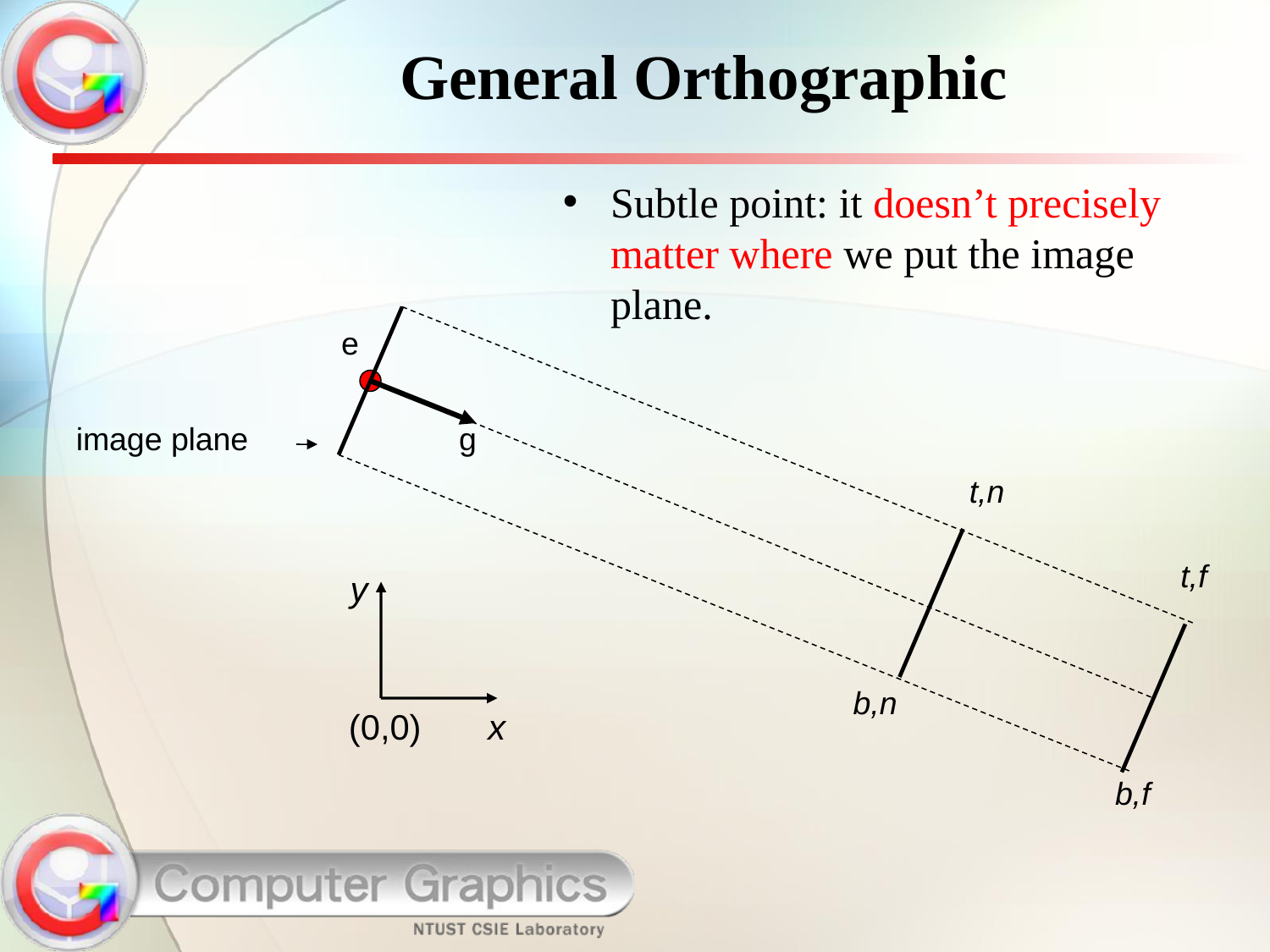

# General Orthographic
Subtle point: it doesn’t precisely matter where we put the image plane.

e

image plane
g

t,n

t,f
y

b,n
(0,0)

x
b,f